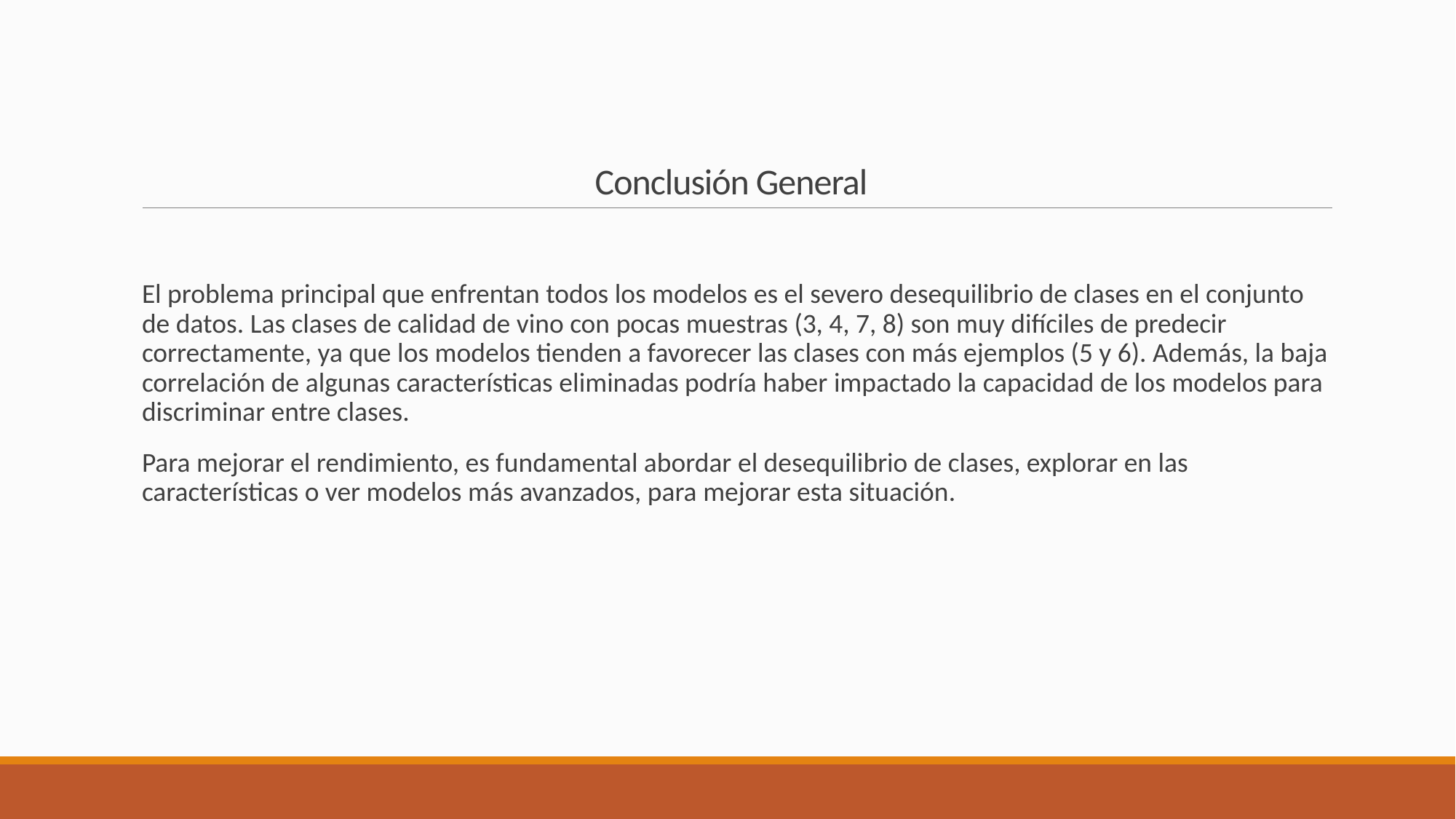

# Conclusión General

El problema principal que enfrentan todos los modelos es el severo desequilibrio de clases en el conjunto de datos. Las clases de calidad de vino con pocas muestras (3, 4, 7, 8) son muy difíciles de predecir correctamente, ya que los modelos tienden a favorecer las clases con más ejemplos (5 y 6). Además, la baja correlación de algunas características eliminadas podría haber impactado la capacidad de los modelos para discriminar entre clases.
Para mejorar el rendimiento, es fundamental abordar el desequilibrio de clases, explorar en las características o ver modelos más avanzados, para mejorar esta situación.